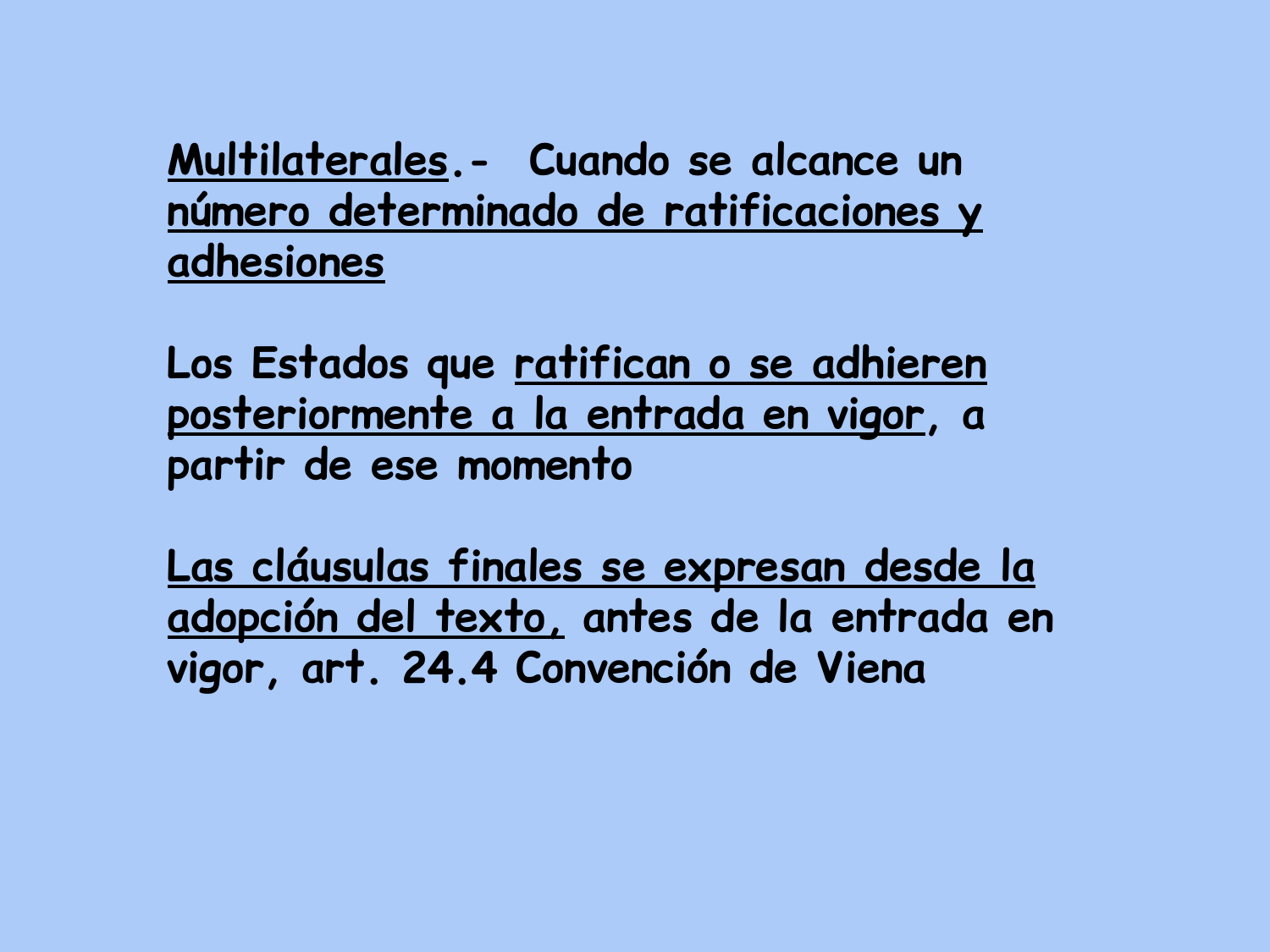

Multilaterales.-  Cuando se alcance un número determinado de ratificaciones y adhesiones

Los Estados que ratifican o se adhieren posteriormente a la entrada en vigor, a partir de ese momento

Las cláusulas finales se expresan desde la adopción del texto, antes de la entrada en vigor, art. 24.4 Convención de Viena